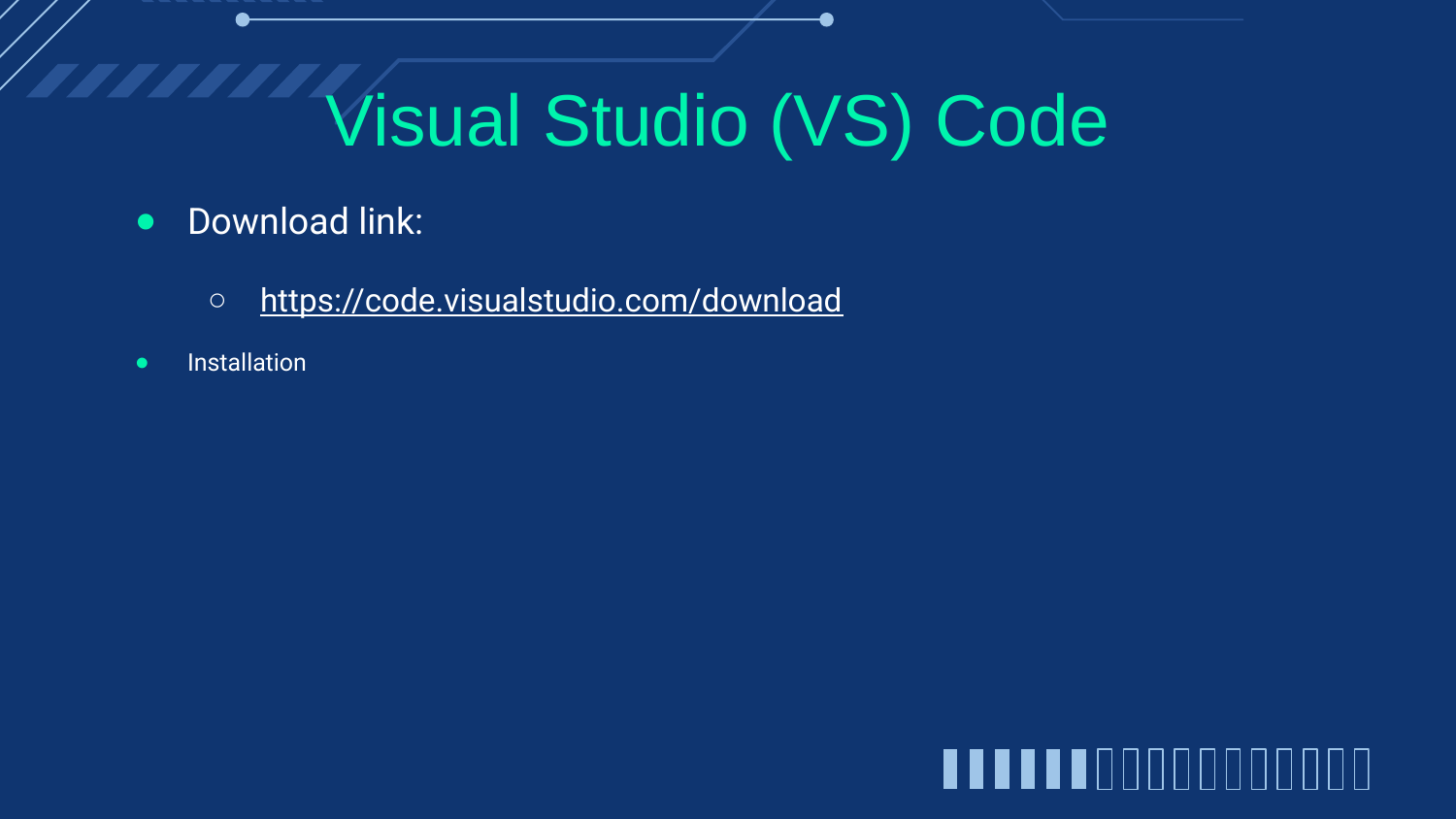

# Visual Studio (VS) Code
Download link:
https://code.visualstudio.com/download

Installation